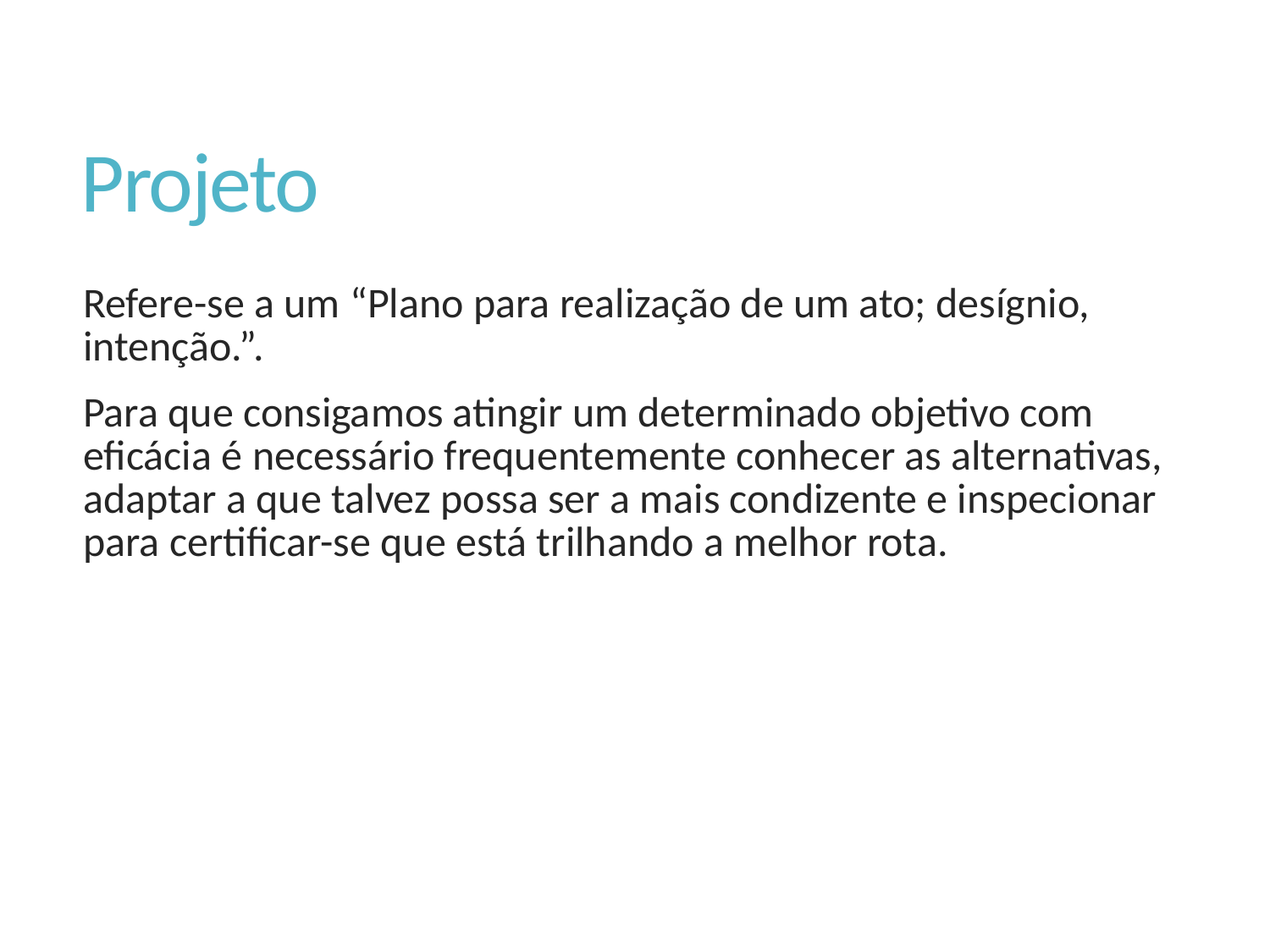

# Projeto
Refere-se a um “Plano para realização de um ato; desígnio, intenção.”.
Para que consigamos atingir um determinado objetivo com eficácia é necessário frequentemente conhecer as alternativas, adaptar a que talvez possa ser a mais condizente e inspecionar para certificar-se que está trilhando a melhor rota.